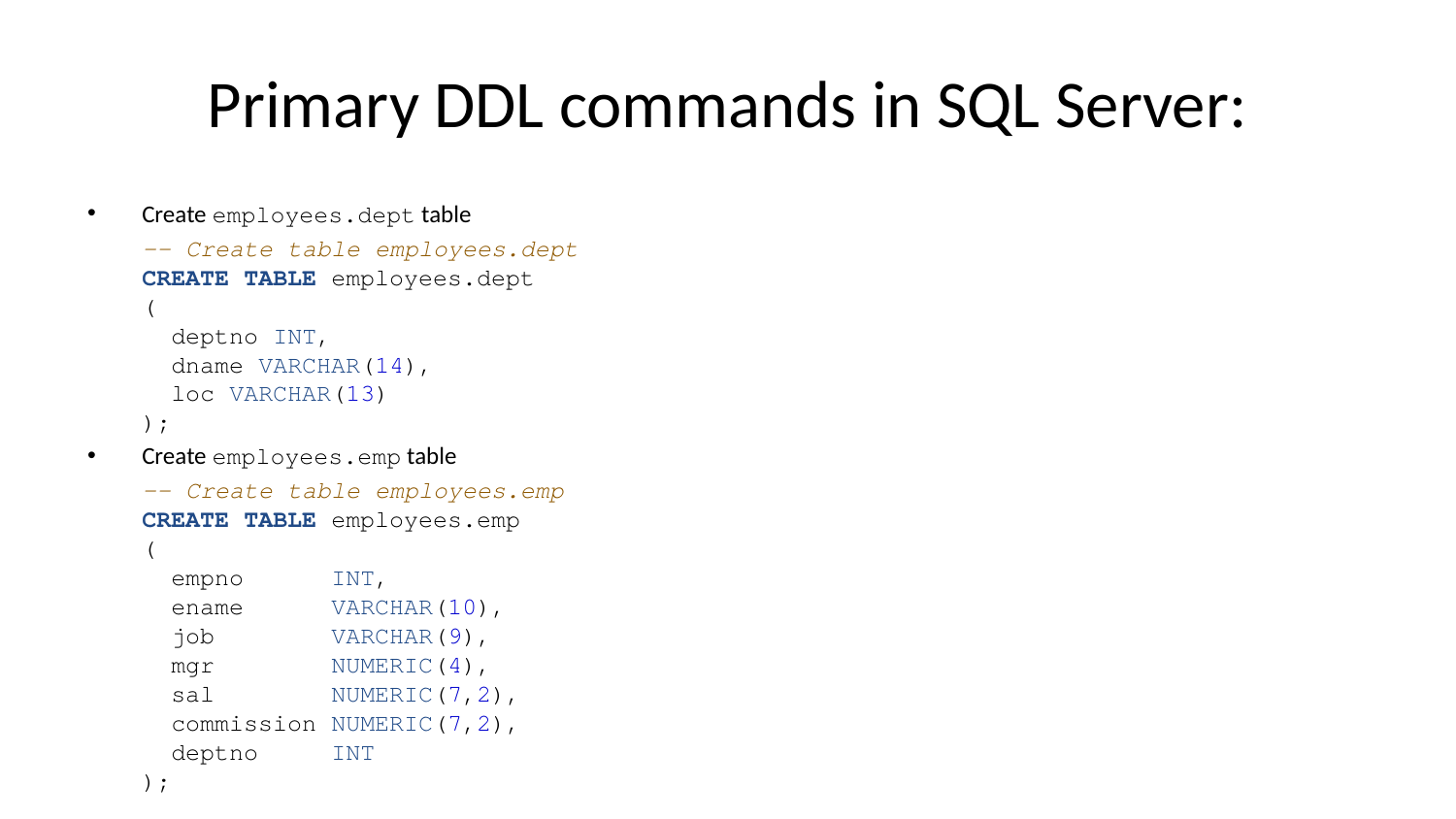

# Primary DDL commands in SQL Server:
Create employees.dept table
-- Create table employees.dept
CREATE TABLE employees.dept
(
  deptno INT,
  dname VARCHAR(14),
  loc VARCHAR(13)
);
Create employees.emp table
-- Create table employees.emp
CREATE TABLE employees.emp
(
  empno      INT,
  ename      VARCHAR(10),
  job        VARCHAR(9),
  mgr        NUMERIC(4),
  sal        NUMERIC(7,2),
  commission NUMERIC(7,2),
  deptno     INT
);